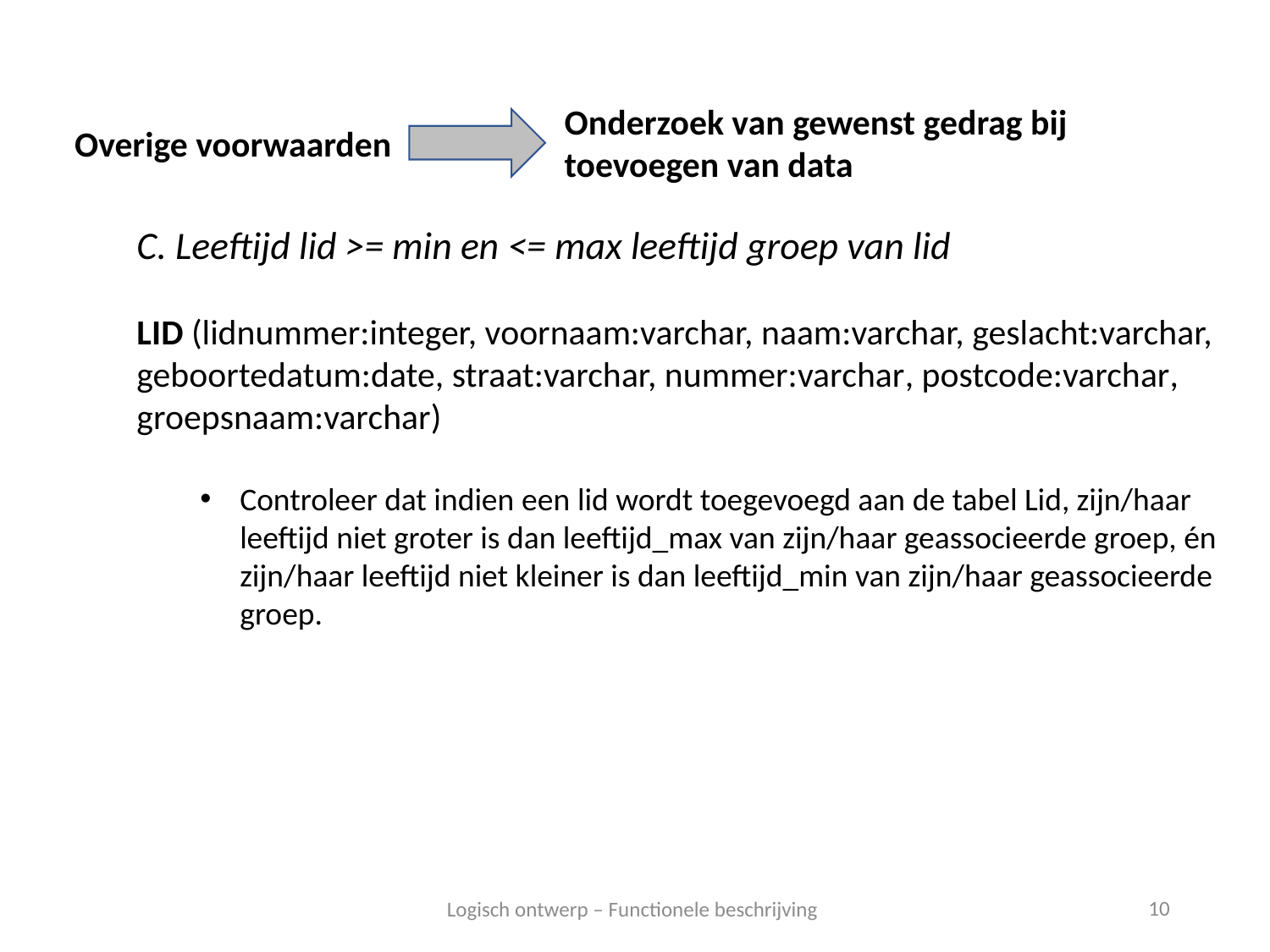

Onderzoek van gewenst gedrag bij toevoegen van data

Overige voorwaarden
C. Leeftijd lid >= min en <= max leeftijd groep van lid

LID (lidnummer:integer, voornaam:varchar, naam:varchar, geslacht:varchar, geboortedatum:date, straat:varchar, nummer:varchar, postcode:varchar, groepsnaam:varchar)

Controleer dat indien een lid wordt toegevoegd aan de tabel Lid, zijn/haar leeftijd niet groter is dan leeftijd_max van zijn/haar geassocieerde groep, én zijn/haar leeftijd niet kleiner is dan leeftijd_min van zijn/haar geassocieerde groep.
10
Logisch ontwerp – Functionele beschrijving